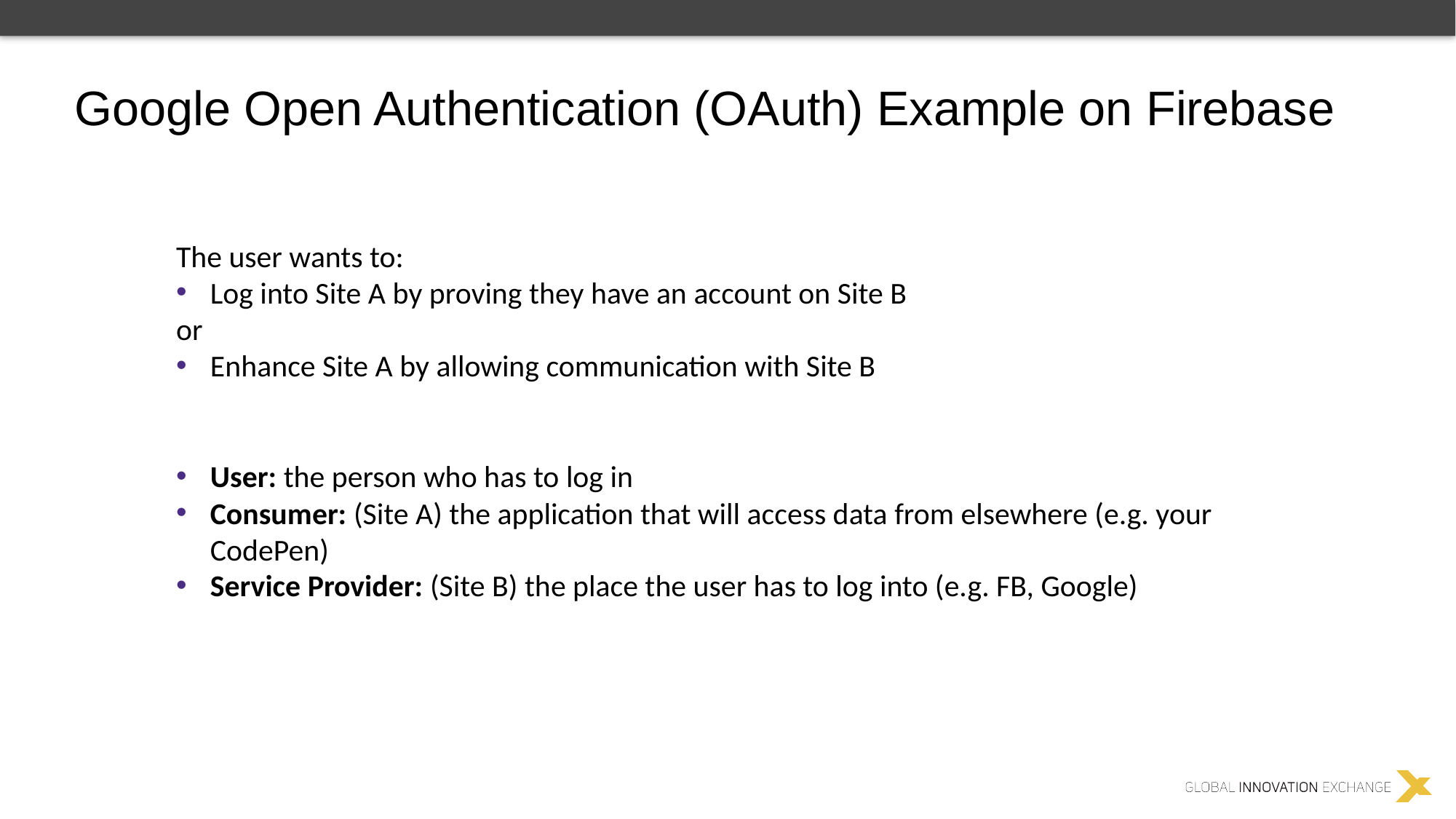

Google Open Authentication (OAuth) Example on Firebase
The user wants to:
Log into Site A by proving they have an account on Site B
or
Enhance Site A by allowing communication with Site B
User: the person who has to log in
Consumer: (Site A) the application that will access data from elsewhere (e.g. your CodePen)
Service Provider: (Site B) the place the user has to log into (e.g. FB, Google)